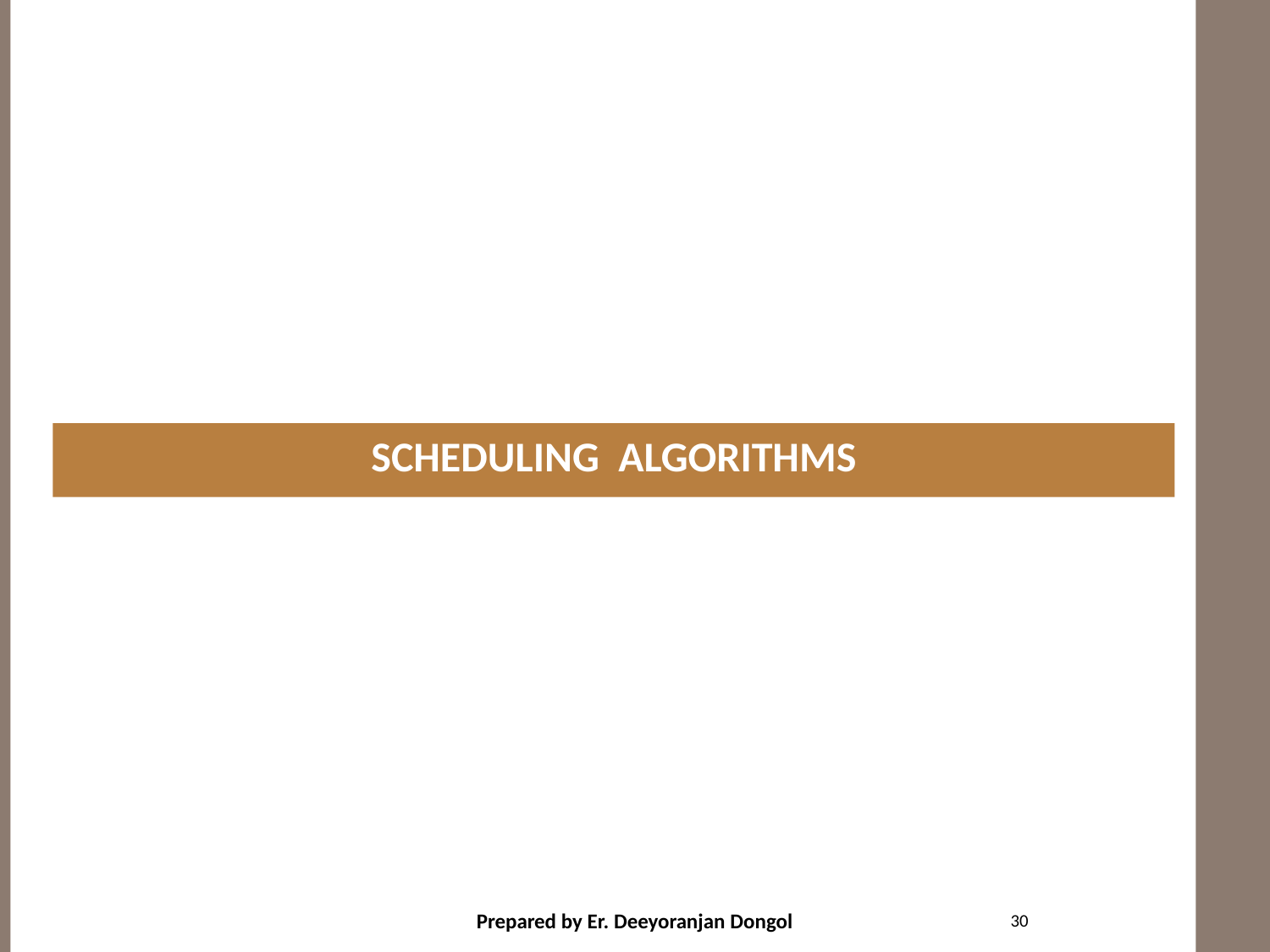

#
SCHEDULING  ALGORITHMS
30
Prepared by Er. Deeyoranjan Dongol